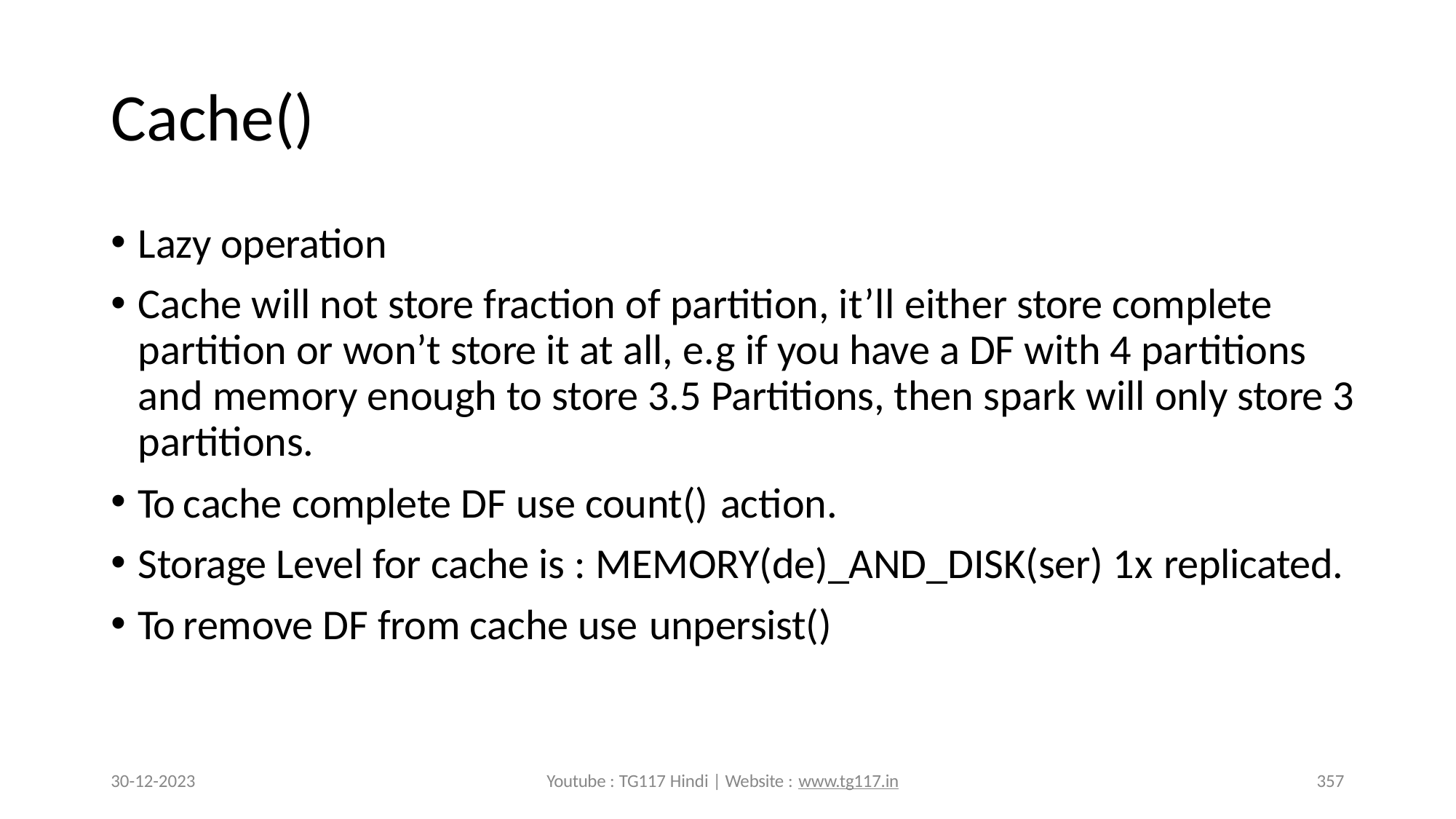

# Cache()
Lazy operation
Cache will not store fraction of partition, it’ll either store complete  partition or won’t store it at all, e.g if you have a DF with 4 partitions  and memory enough to store 3.5 Partitions, then spark will only store 3  partitions.
To cache complete DF use count() action.
Storage Level for cache is : MEMORY(de)_AND_DISK(ser) 1x replicated.
To remove DF from cache use unpersist()
30-12-2023
Youtube : TG117 Hindi | Website : www.tg117.in
357